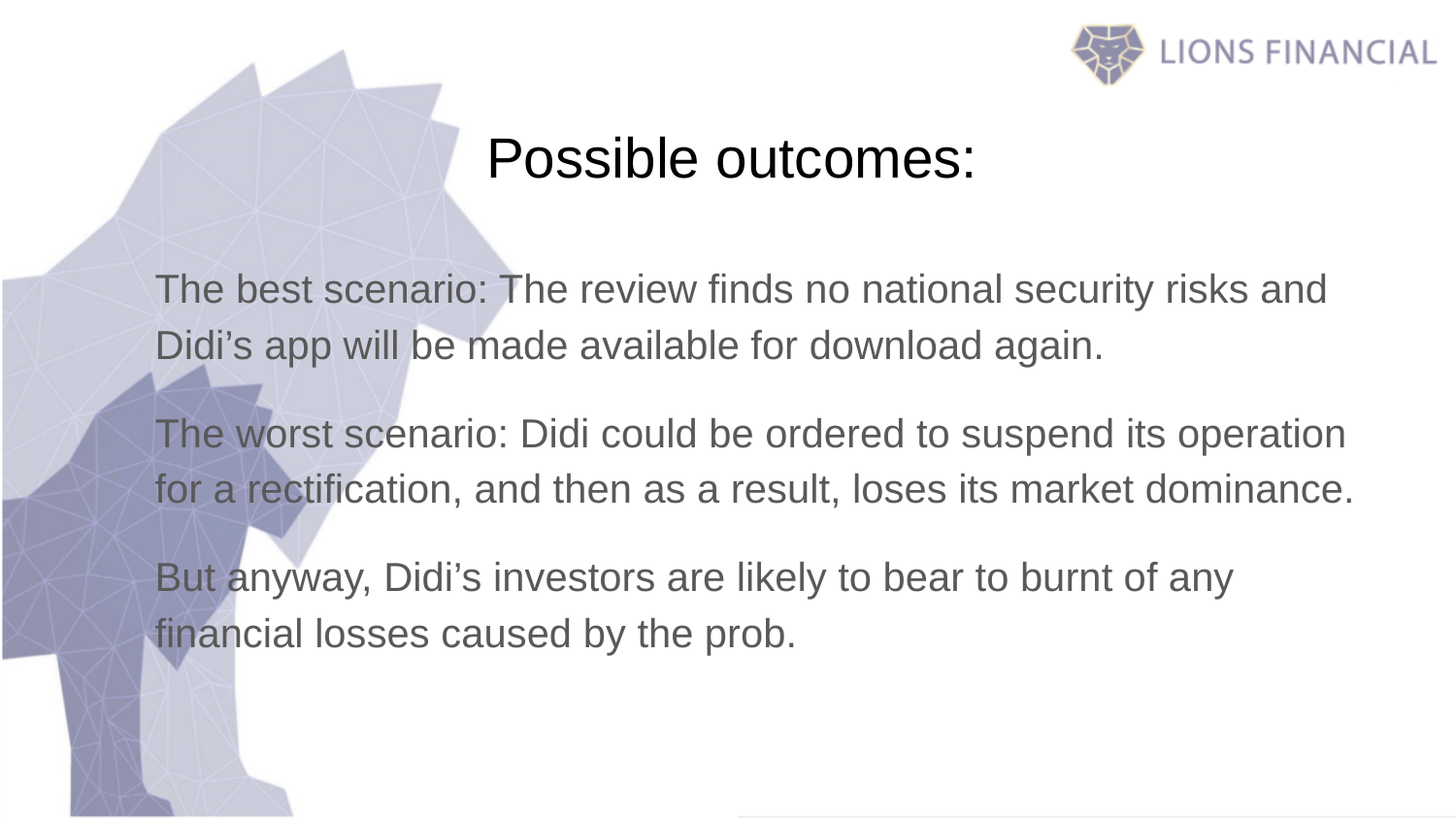

# Possible outcomes:
The best scenario: The review finds no national security risks and Didi’s app will be made available for download again.
The worst scenario: Didi could be ordered to suspend its operation for a rectification, and then as a result, loses its market dominance.
But anyway, Didi’s investors are likely to bear to burnt of any financial losses caused by the prob.